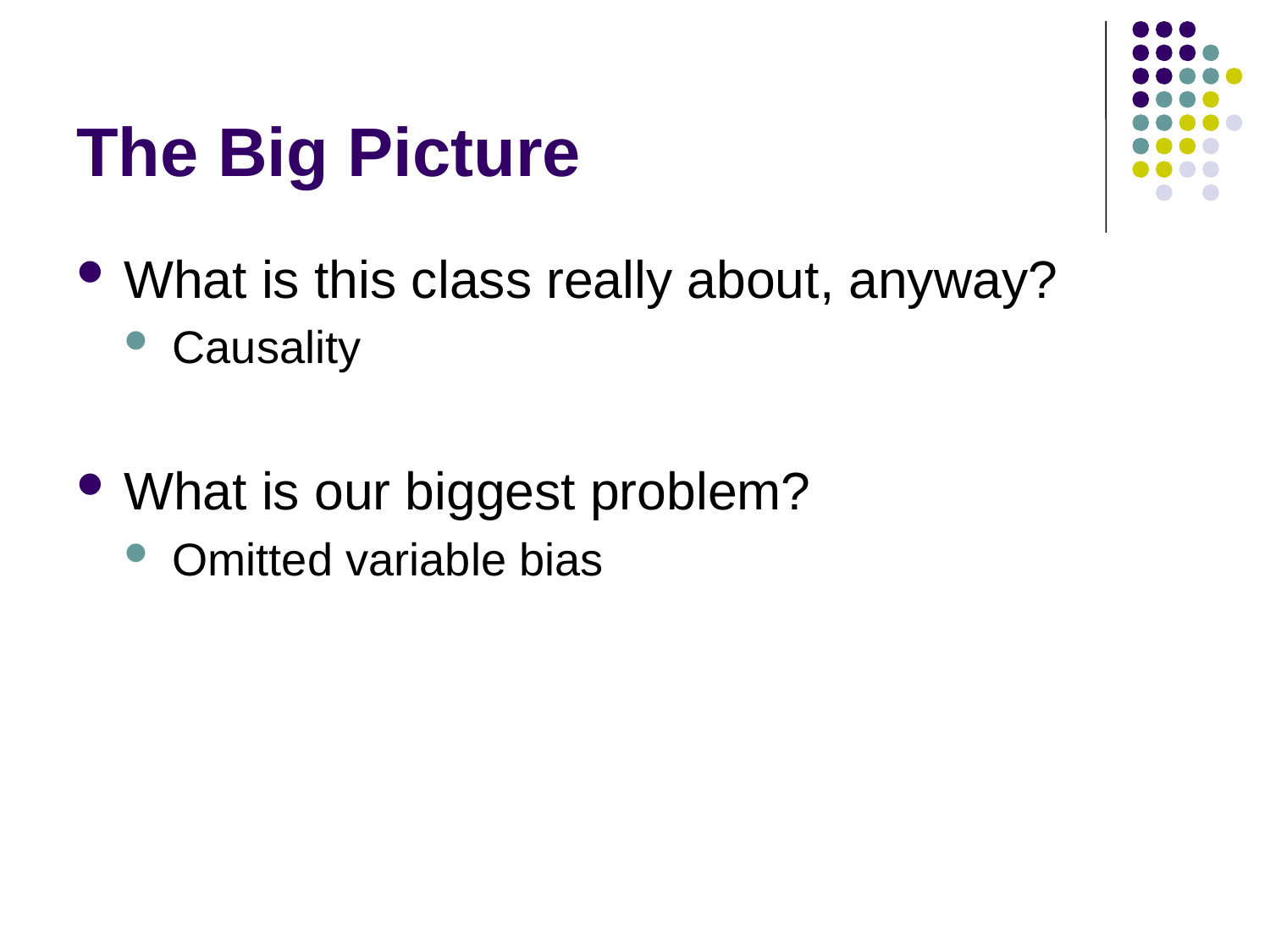

# The Big Picture
What is this class really about, anyway?
Causality

What is our biggest problem?
Omitted variable bias